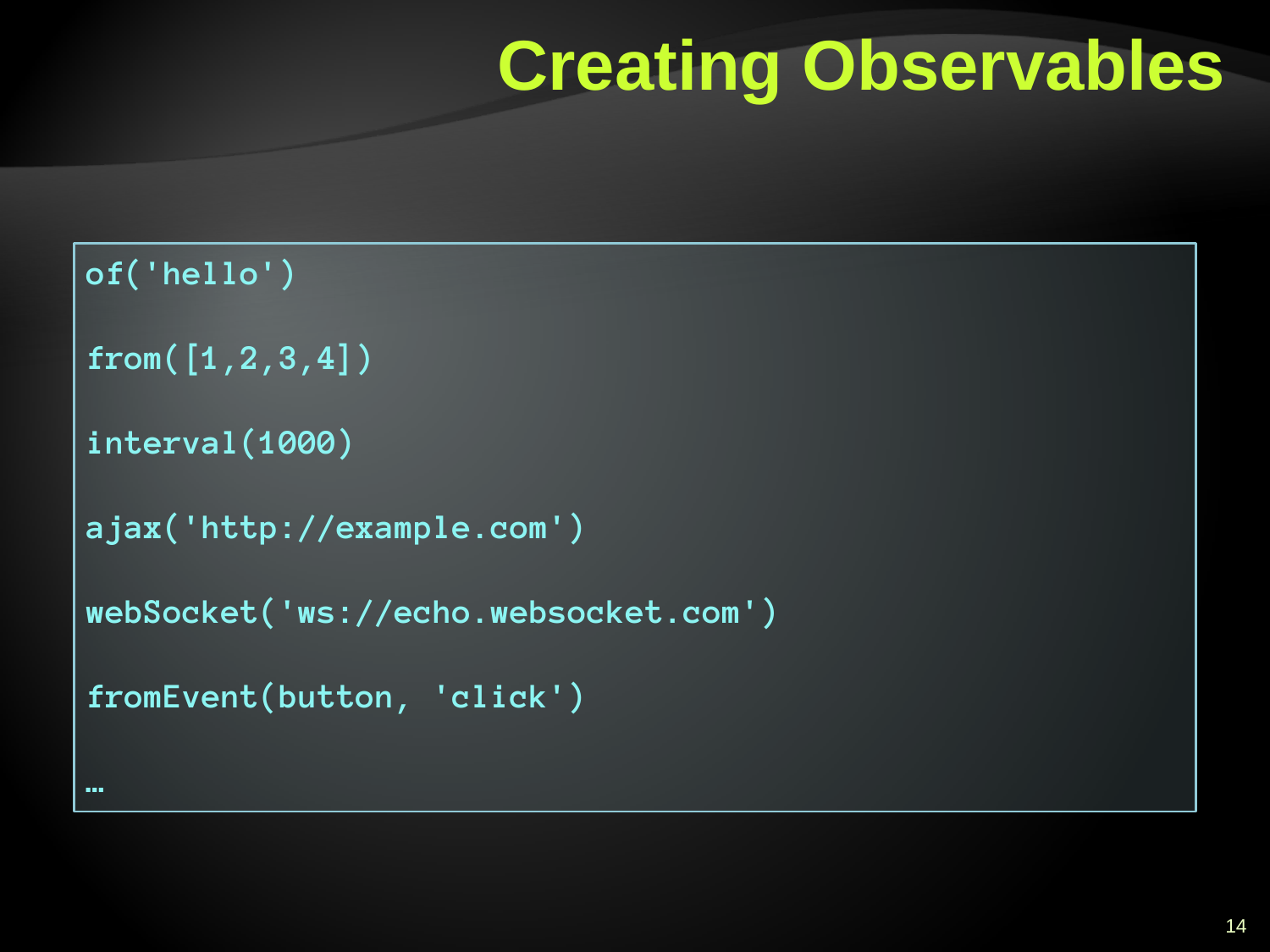

# Creating Observables

of('hello')

from([1,2,3,4])

interval(1000)

ajax('http://example.com')

webSocket('ws://echo.websocket.com')

fromEvent(button, 'click')

…
14